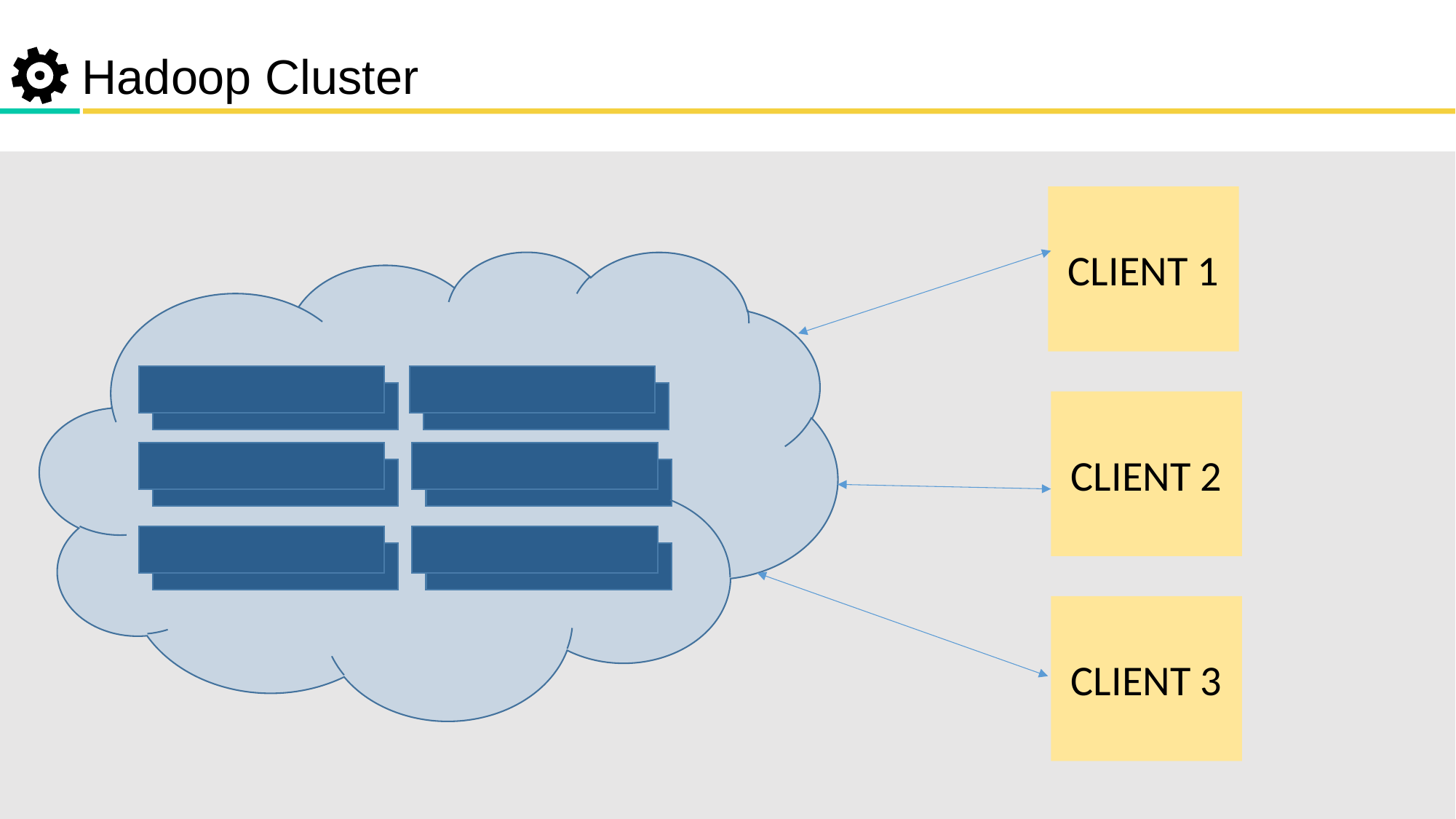

Hadoop Cluster

CLIENT 1

CLIENT 2

CLIENT 3